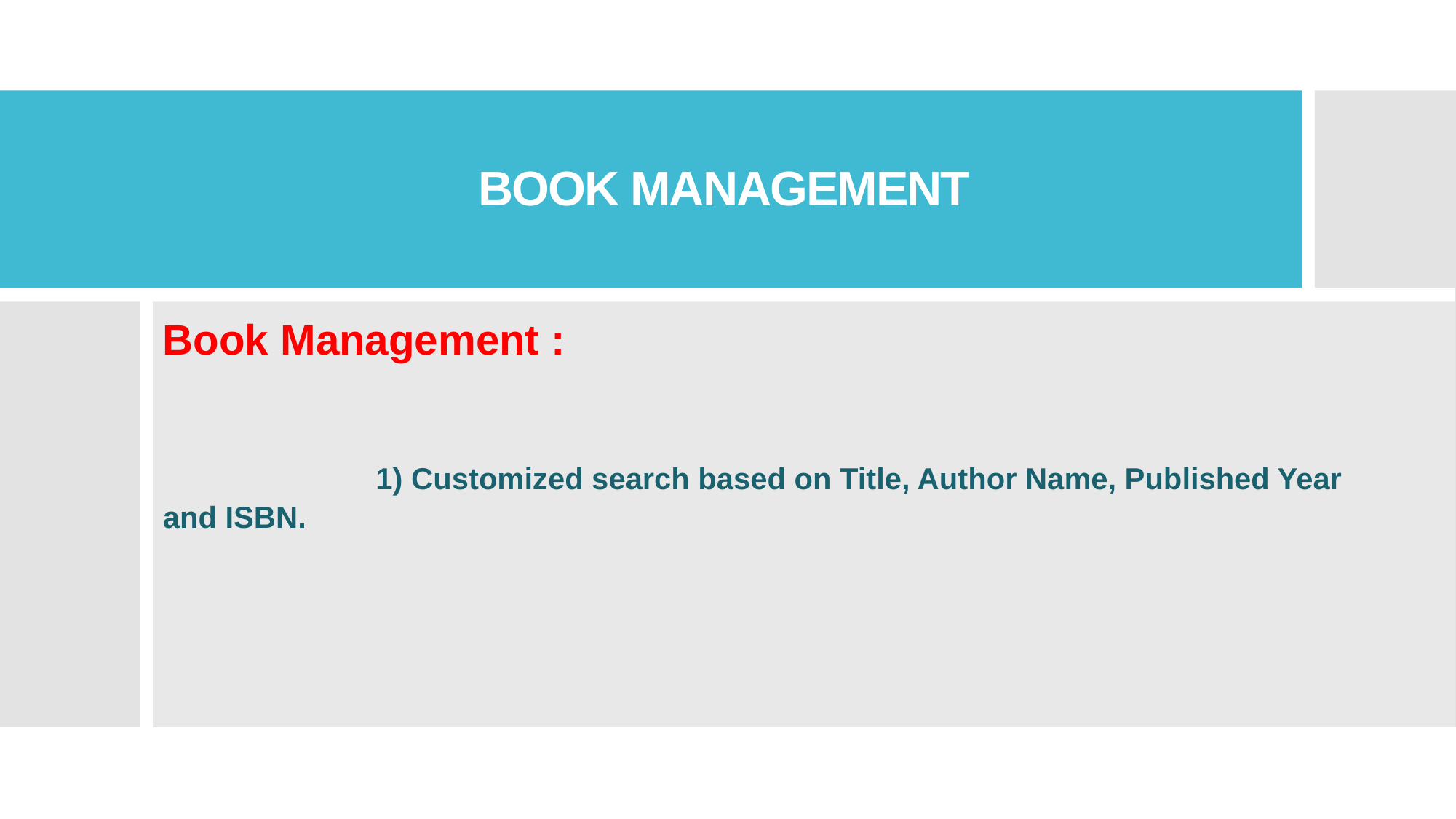

# BOOK MANAGEMENT

Book Management :

                  1) Customized search based on Title, Author Name, Published Year and ISBN.